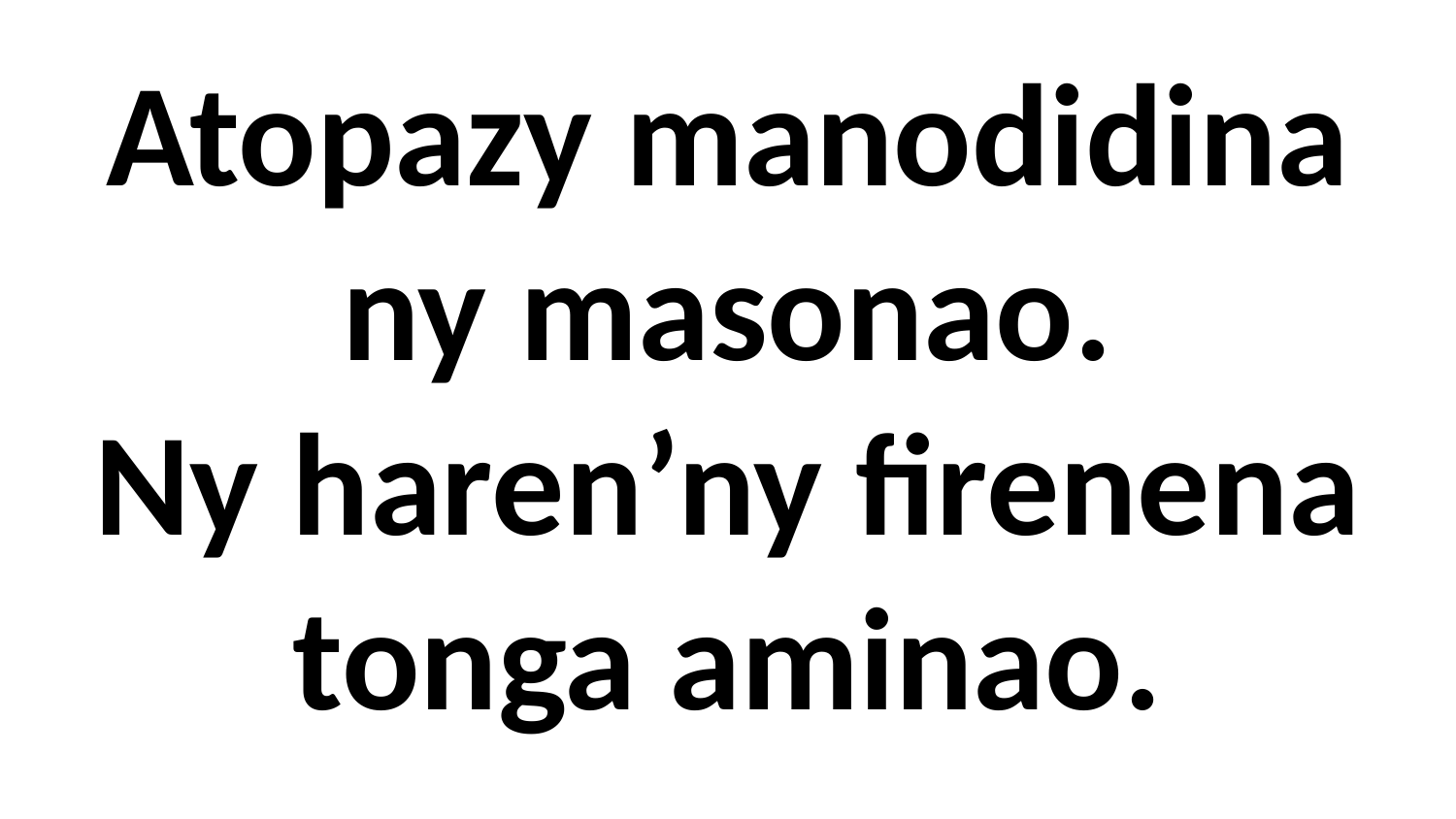

Atopazy manodidina
ny masonao.
Ny haren’ny firenena
tonga aminao.